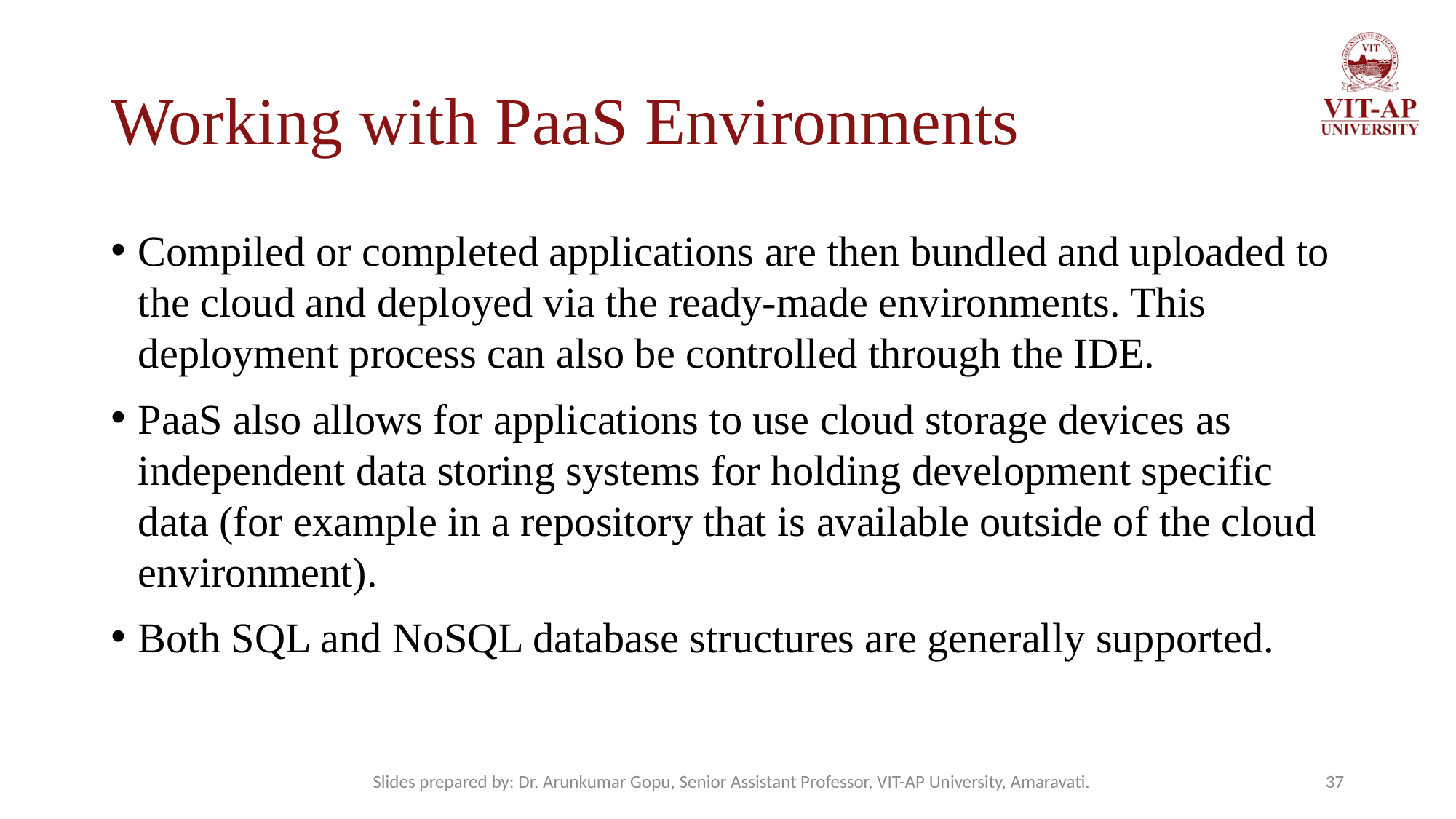

# Working with PaaS Environments
Compiled or completed applications are then bundled and uploaded to the cloud and deployed via the ready-made environments. This deployment process can also be controlled through the IDE.
PaaS also allows for applications to use cloud storage devices as independent data storing systems for holding development specific data (for example in a repository that is available outside of the cloud environment).
Both SQL and NoSQL database structures are generally supported.

Slides prepared by: Dr. Arunkumar Gopu, Senior Assistant Professor, VIT-AP University, Amaravati.
37